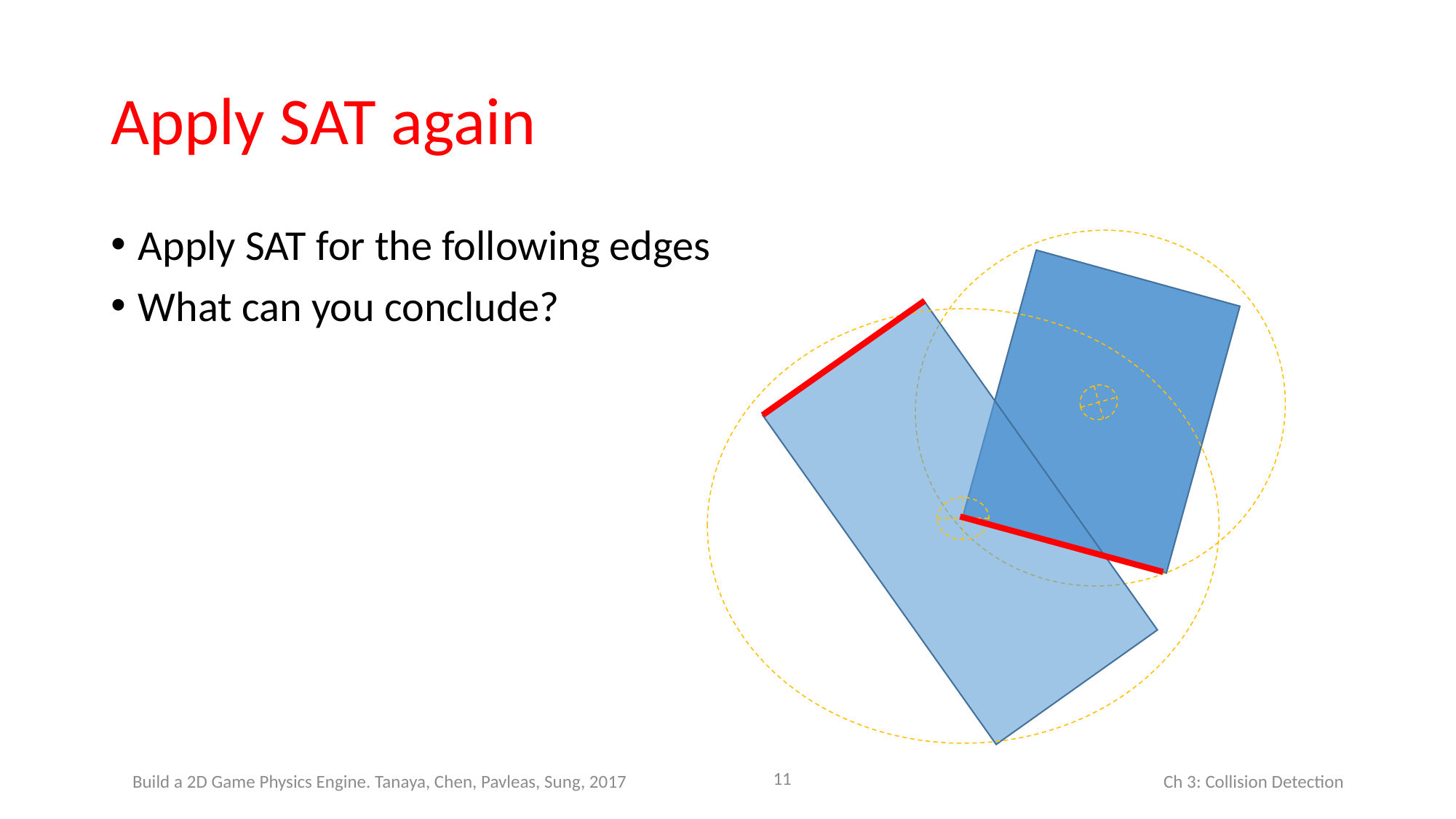

# Apply SAT again
Apply SAT for the following edges
What can you conclude?